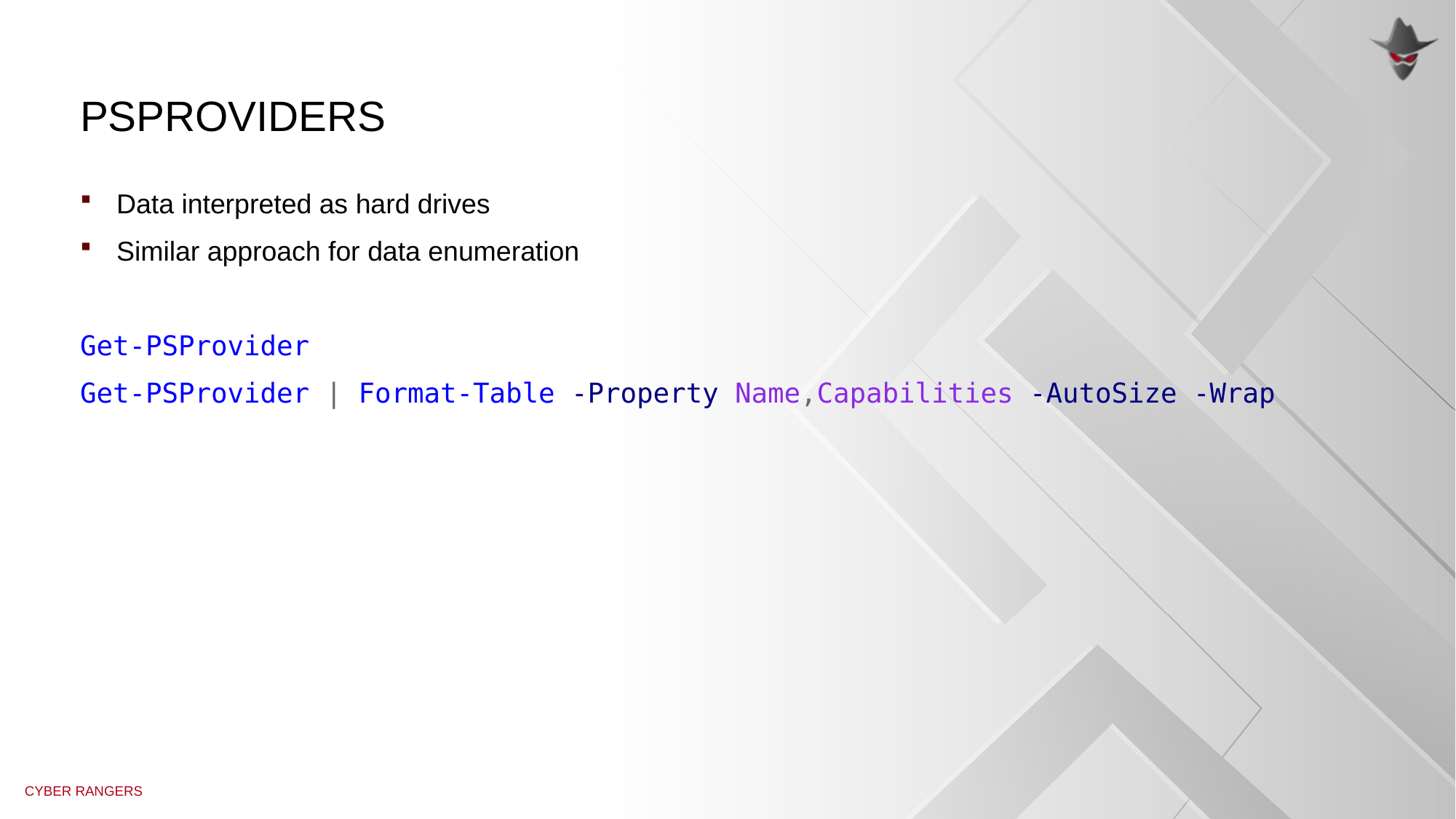

# PSProviders
Data interpreted as hard drives
Similar approach for data enumeration

Get-PSProvider
Get-PSProvider | Format-Table -Property Name,Capabilities -AutoSize -Wrap